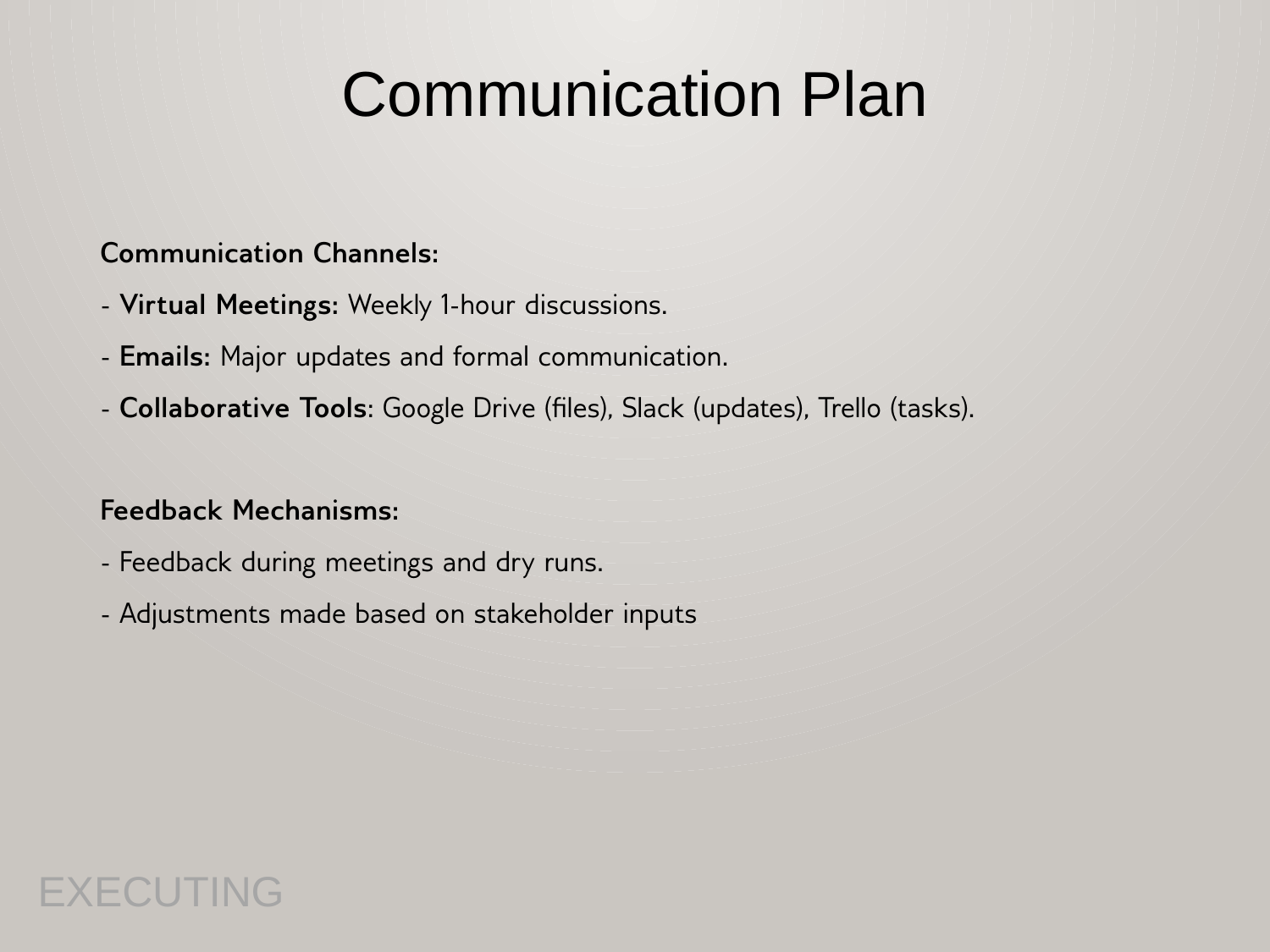

Communication Plan
Communication Channels:
- Virtual Meetings: Weekly 1-hour discussions.
- Emails: Major updates and formal communication.
- Collaborative Tools: Google Drive (files), Slack (updates), Trello (tasks).

Feedback Mechanisms:
- Feedback during meetings and dry runs.
- Adjustments made based on stakeholder inputs
EXECUTING